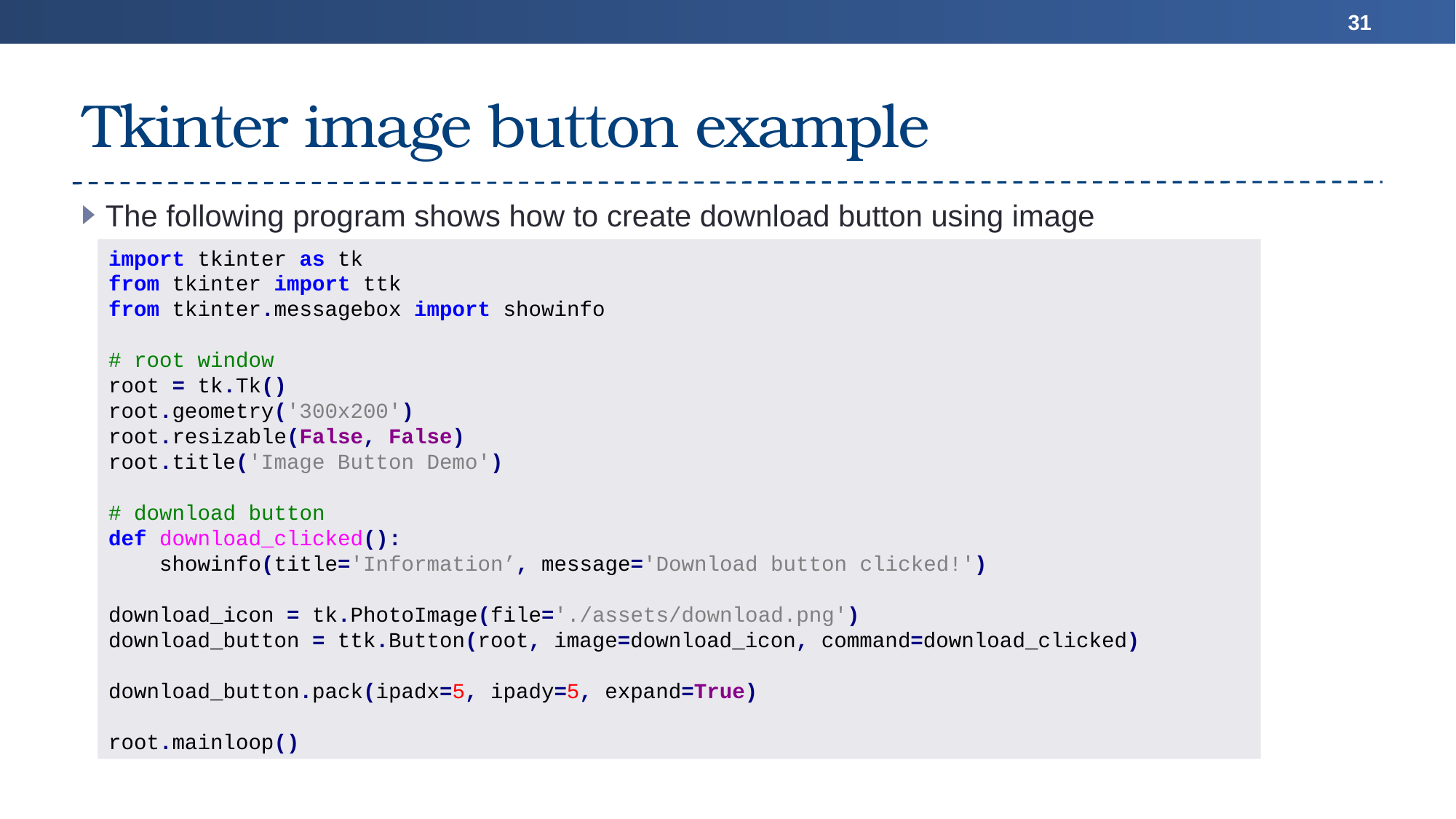

31
# Tkinter image button example
The following program shows how to create download button using image
import tkinter as tk
from tkinter import ttk
from tkinter.messagebox import showinfo

# root window
root = tk.Tk()
root.geometry('300x200')
root.resizable(False, False)
root.title('Image Button Demo')

# download button
def download_clicked():
    showinfo(title='Information’, message='Download button clicked!')

download_icon = tk.PhotoImage(file='./assets/download.png')
download_button = ttk.Button(root, image=download_icon, command=download_clicked)

download_button.pack(ipadx=5, ipady=5, expand=True)

root.mainloop()